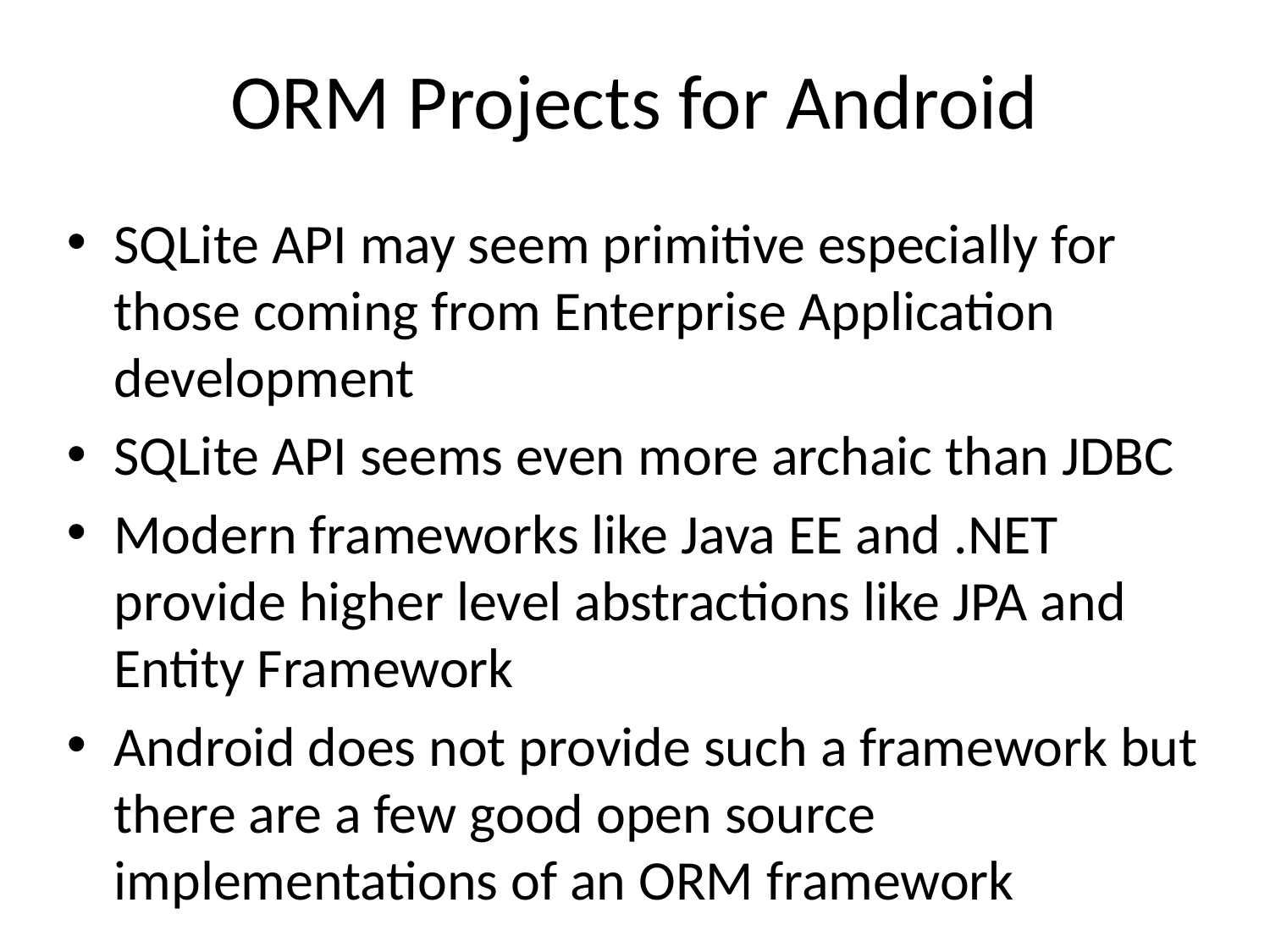

# ORM Projects for Android
SQLite API may seem primitive especially for those coming from Enterprise Application development
SQLite API seems even more archaic than JDBC
Modern frameworks like Java EE and .NET provide higher level abstractions like JPA and Entity Framework
Android does not provide such a framework but there are a few good open source implementations of an ORM framework